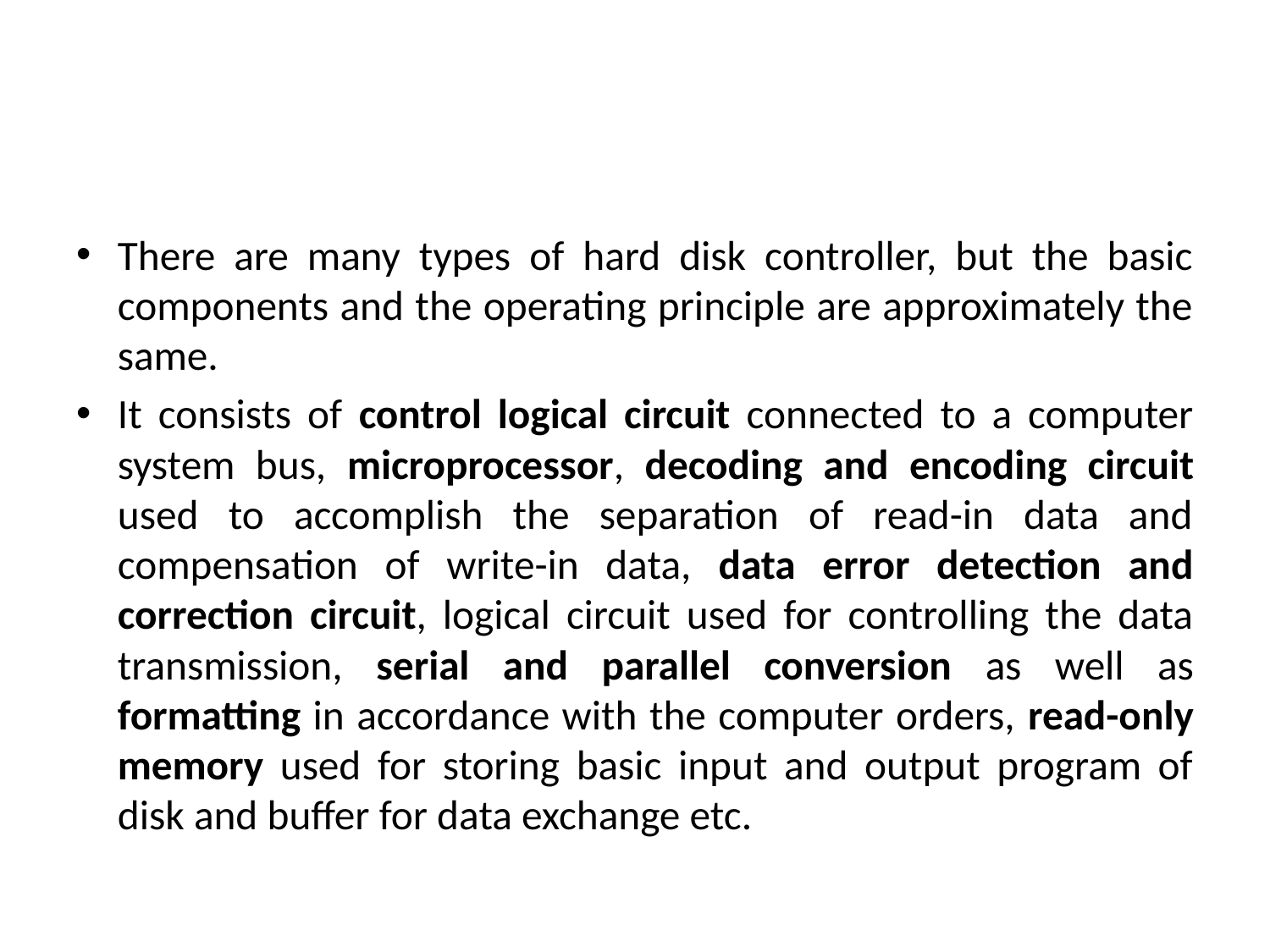

#
There are many types of hard disk controller, but the basic components and the operating principle are approximately the same.
It consists of control logical circuit connected to a computer system bus, microprocessor, decoding and encoding circuit used to accomplish the separation of read-in data and compensation of write-in data, data error detection and correction circuit, logical circuit used for controlling the data transmission, serial and parallel conversion as well as formatting in accordance with the computer orders, read-only memory used for storing basic input and output program of disk and buffer for data exchange etc.